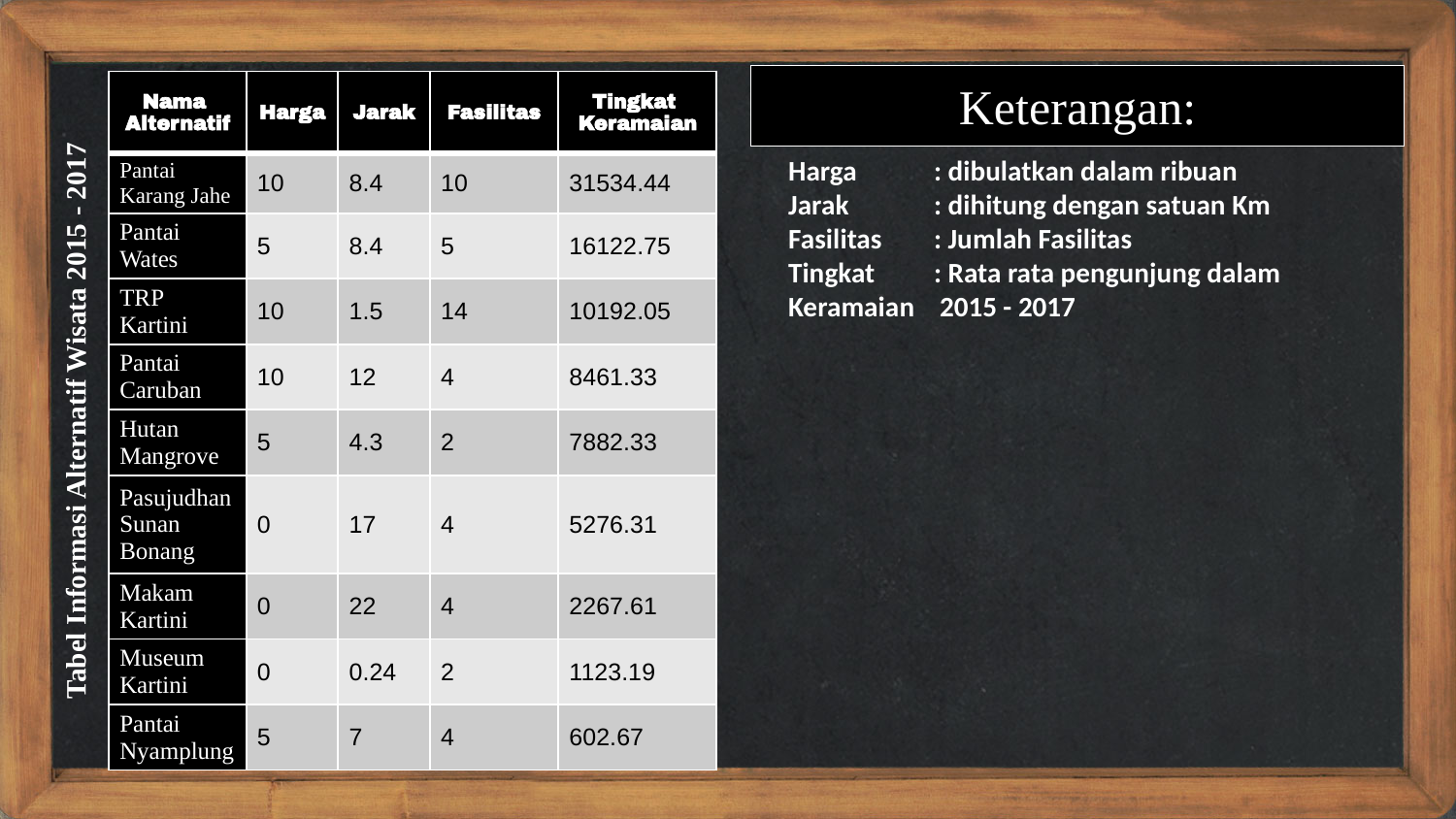

Keterangan:
| Nama Alternatif | Harga | Jarak | Fasilitas | Tingkat Keramaian |
| --- | --- | --- | --- | --- |
| Pantai Karang Jahe | 10 | 8.4 | 10 | 31534.44 |
| Pantai Wates | 5 | 8.4 | 5 | 16122.75 |
| TRP Kartini | 10 | 1.5 | 14 | 10192.05 |
| Pantai Caruban | 10 | 12 | 4 | 8461.33 |
| Hutan Mangrove | 5 | 4.3 | 2 | 7882.33 |
| Pasujudhan Sunan Bonang | 0 | 17 | 4 | 5276.31 |
| Makam Kartini | 0 | 22 | 4 | 2267.61 |
| Museum Kartini | 0 | 0.24 | 2 | 1123.19 |
| Pantai Nyamplung | 5 | 7 | 4 | 602.67 |
Tabel Informasi Alternatif Wisata 2015 - 2017
Harga	: dibulatkan dalam ribuan
Jarak	: dihitung dengan satuan Km
Fasilitas 	: Jumlah Fasilitas
Tingkat 	: Rata rata pengunjung dalam
Keramaian    2015 - 2017